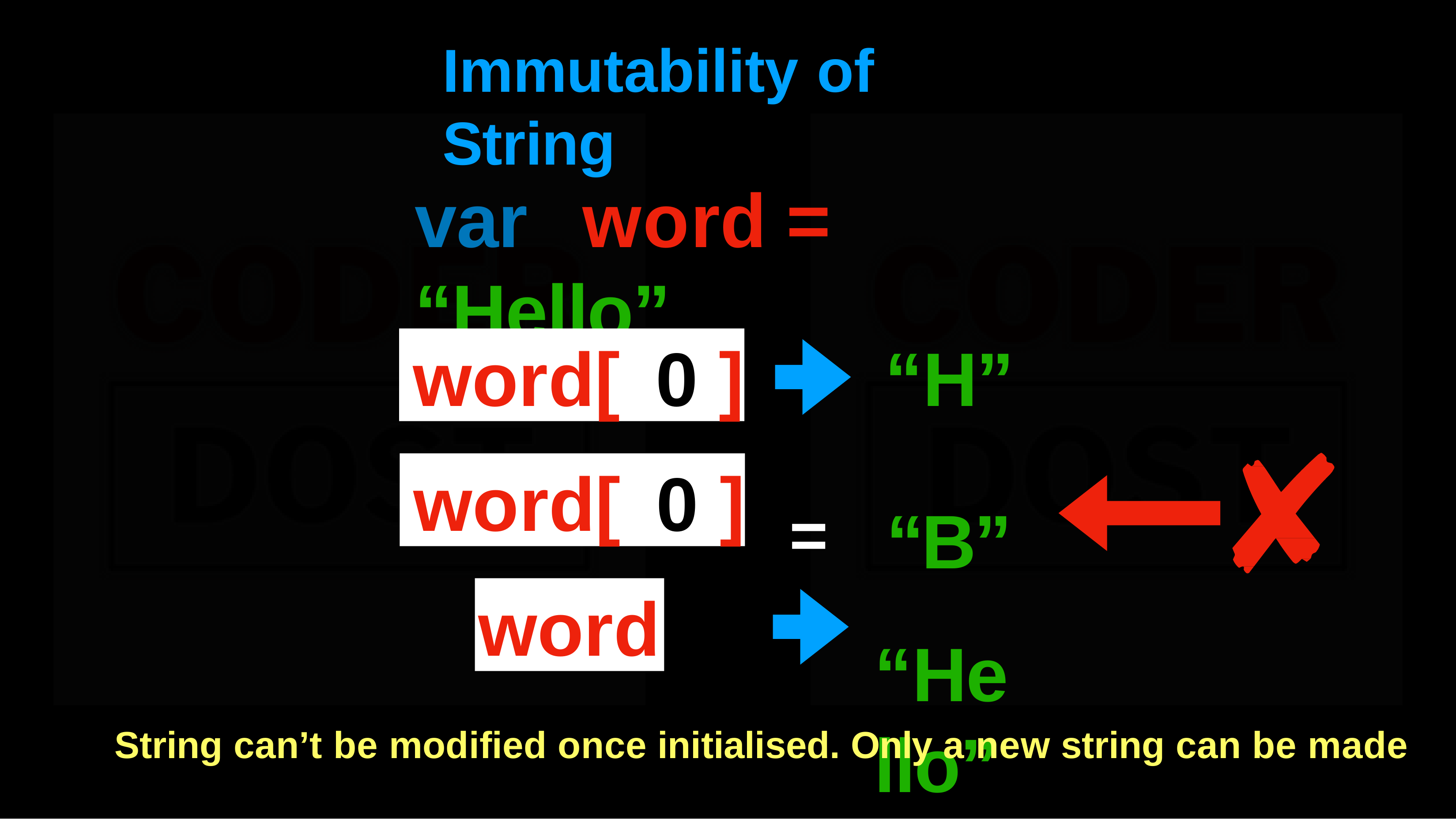

# Immutability	of	String
var	word	=	“Hello”
“H”
=	“B”
“Hello”
word[	0	]

word[	0	]

word

String can’t be modified once initialised. Only a new string can be made